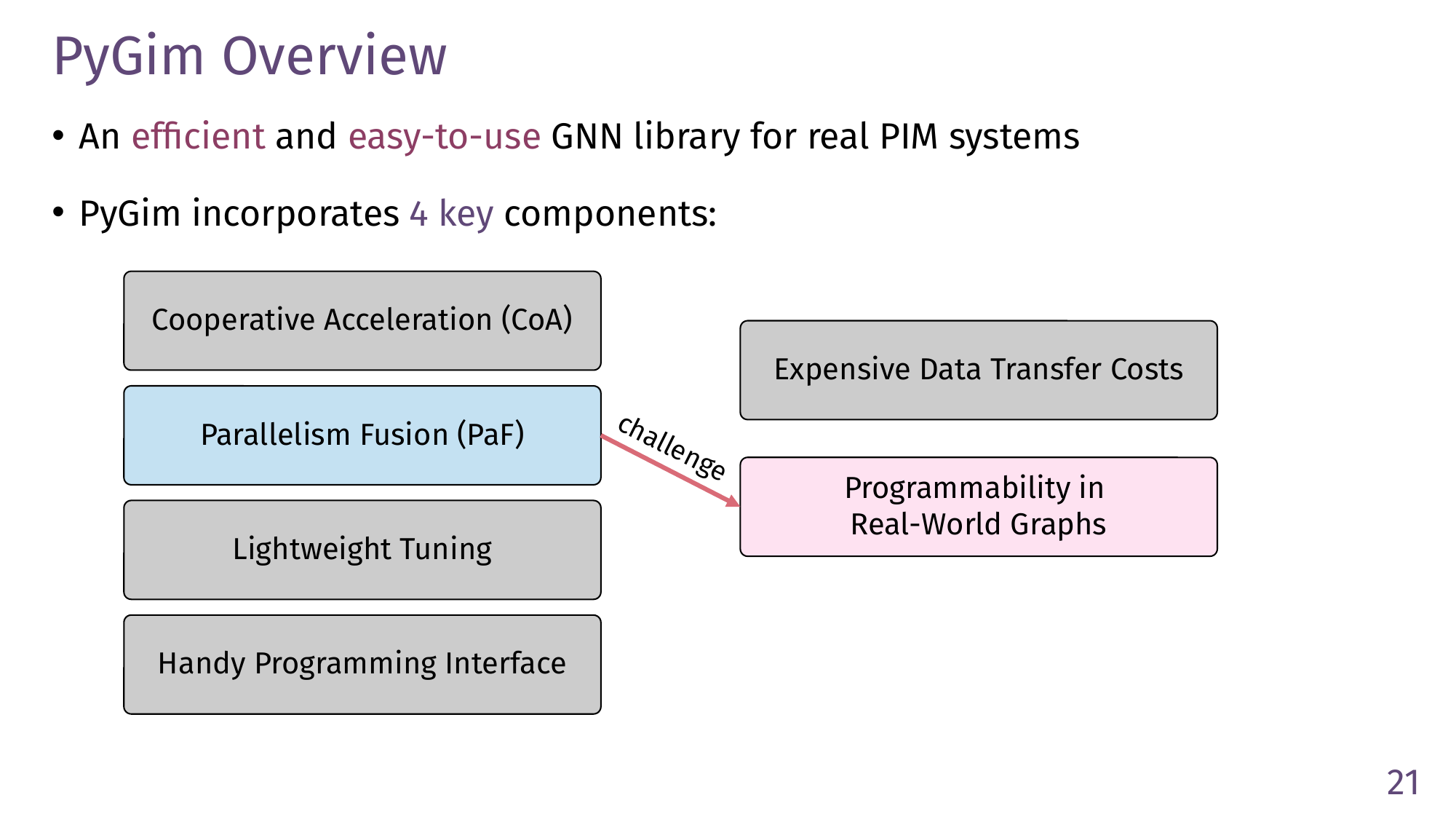

PyGim Overview
An efficient and easy-to-use GNN library for real PIM systems
PyGim incorporates 4 key components:

Cooperative Acceleration (CoA)
Expensive Data Transfer Costs
Parallelism Fusion (PaF)
challenge
Programmability in
Real-World Graphs
Lightweight Tuning
Handy Programming Interface
21